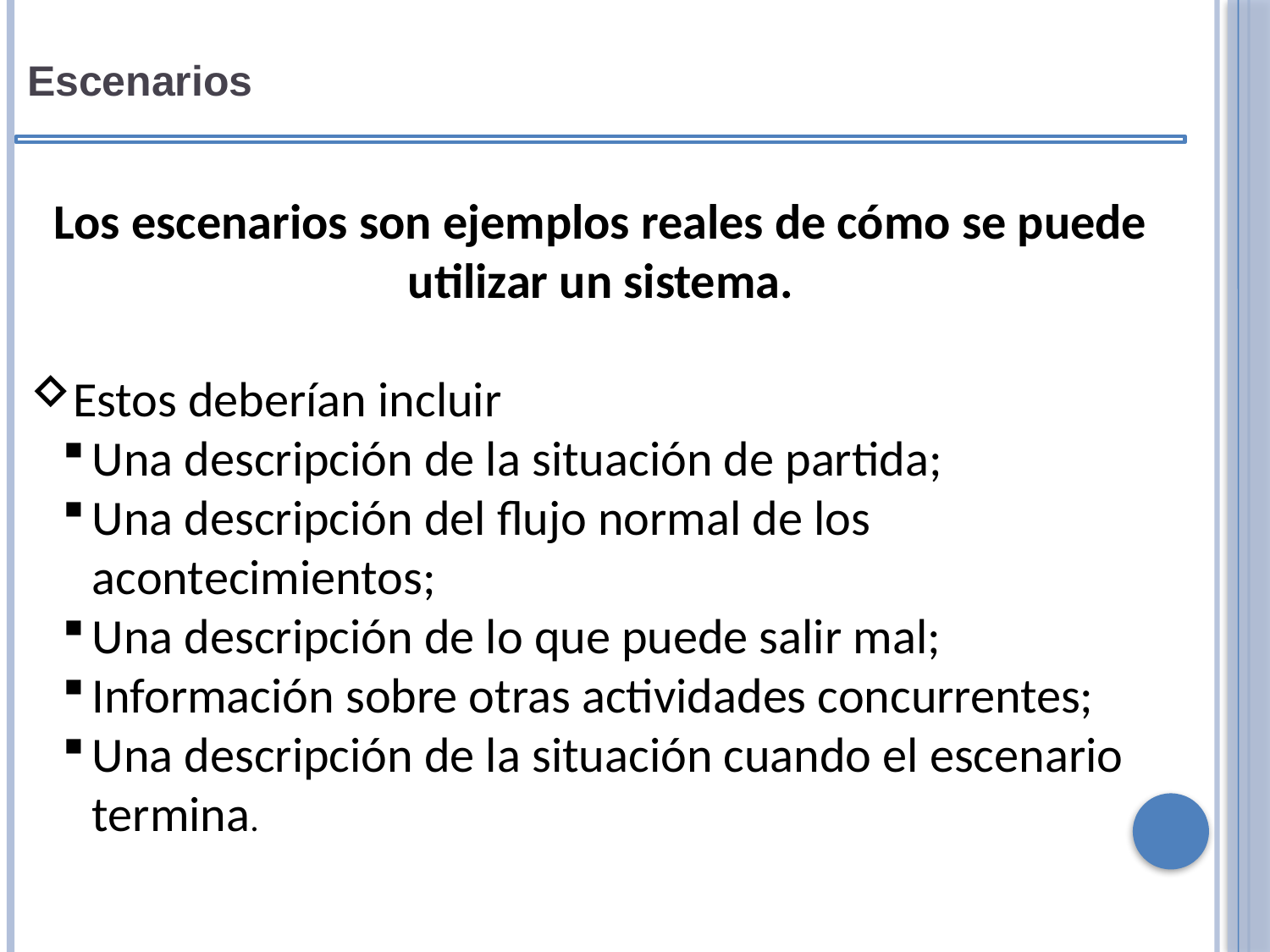

Escenarios

Los escenarios son ejemplos reales de cómo se puede utilizar un sistema.

Estos deberían incluir
Una descripción de la situación de partida;
Una descripción del flujo normal de los acontecimientos;
Una descripción de lo que puede salir mal;
Información sobre otras actividades concurrentes;
Una descripción de la situación cuando el escenario termina.